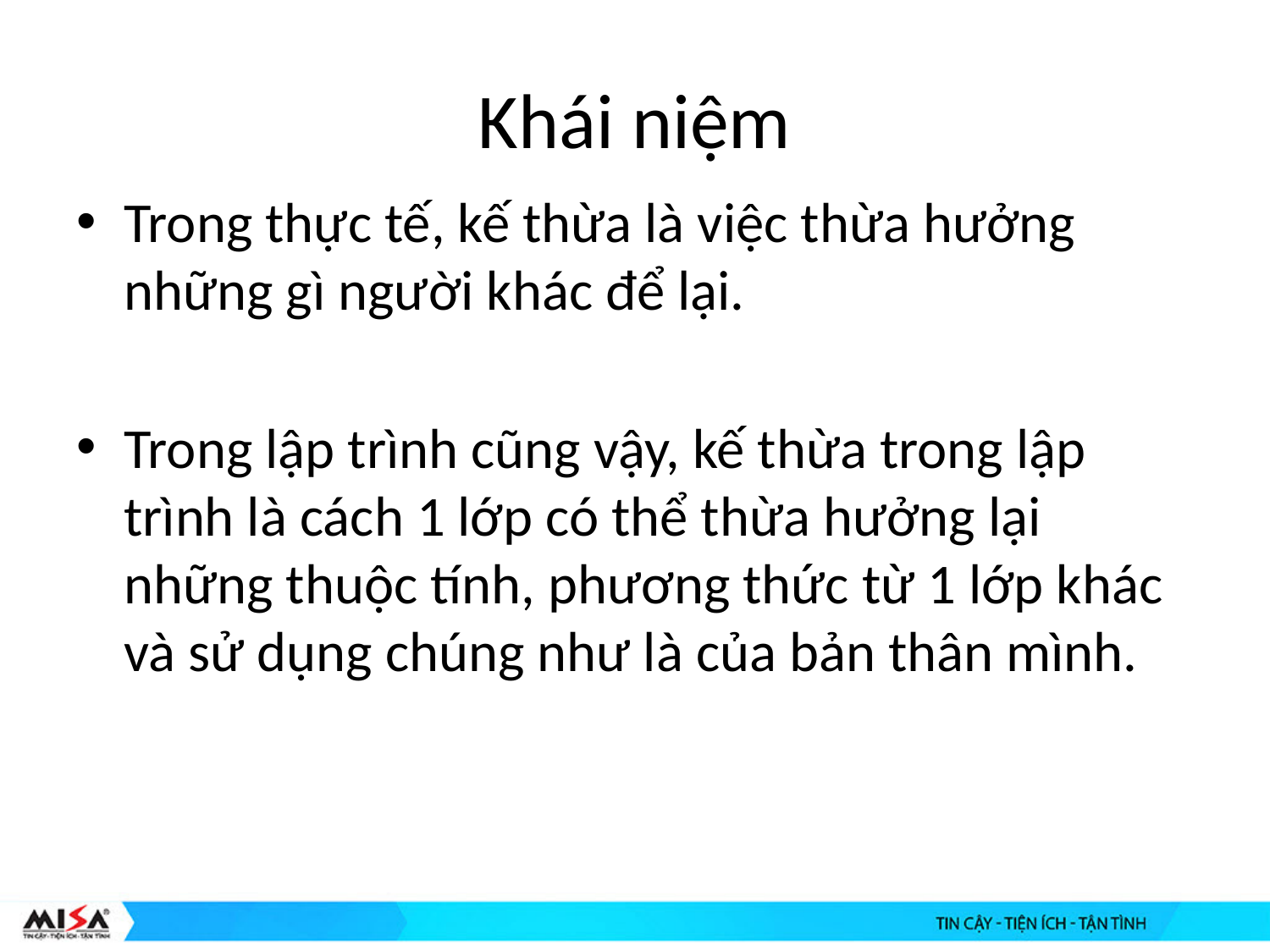

# Khái niệm
Trong thực tế, kế thừa là việc thừa hưởng những gì người khác để lại.

Trong lập trình cũng vậy, kế thừa trong lập trình là cách 1 lớp có thể thừa hưởng lại những thuộc tính, phương thức từ 1 lớp khác và sử dụng chúng như là của bản thân mình.